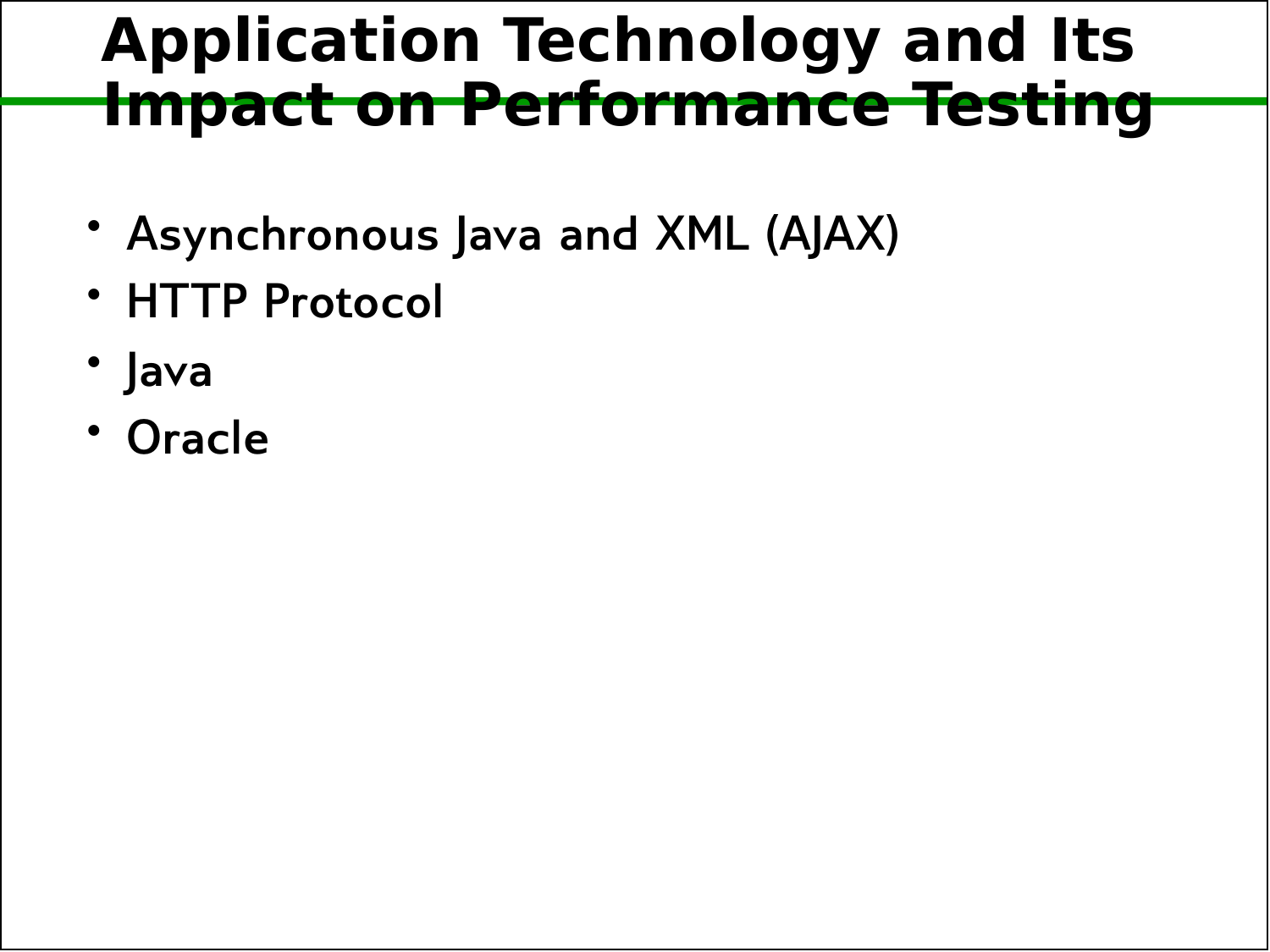

# Application Technology and Its Impact on Performance Testing
Asynchronous Java and XML (AJAX)
HTTP Protocol
Java
Oracle